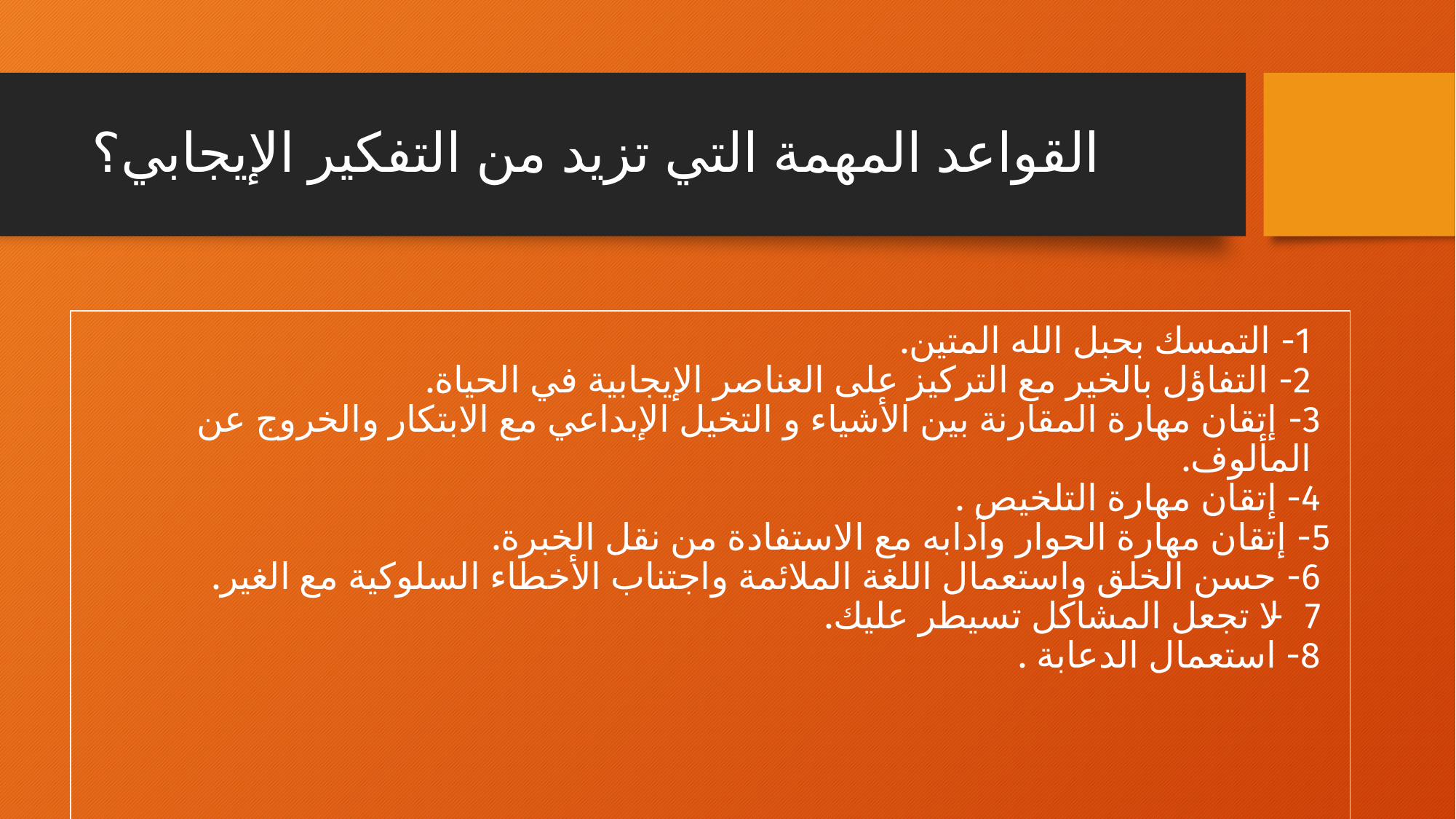

# القواعد المهمة التي تزيد من التفكير الإيجابي؟
 1- التمسك بحبل الله المتين.
 2- التفاؤل بالخير مع التركيز على العناصر الإيجابية في الحياة.
3- إتقان مهارة المقارنة بين الأشياء و التخيل الإبداعي مع الابتكار والخروج عن المألوف.
4- إتقان مهارة التلخيص .
5- إتقان مهارة الحوار وآدابه مع الاستفادة من نقل الخبرة.
6- حسن الخلق واستعمال اللغة الملائمة واجتناب الأخطاء السلوكية مع الغير.
7- لا تجعل المشاكل تسيطر عليك.
8- استعمال الدعابة .